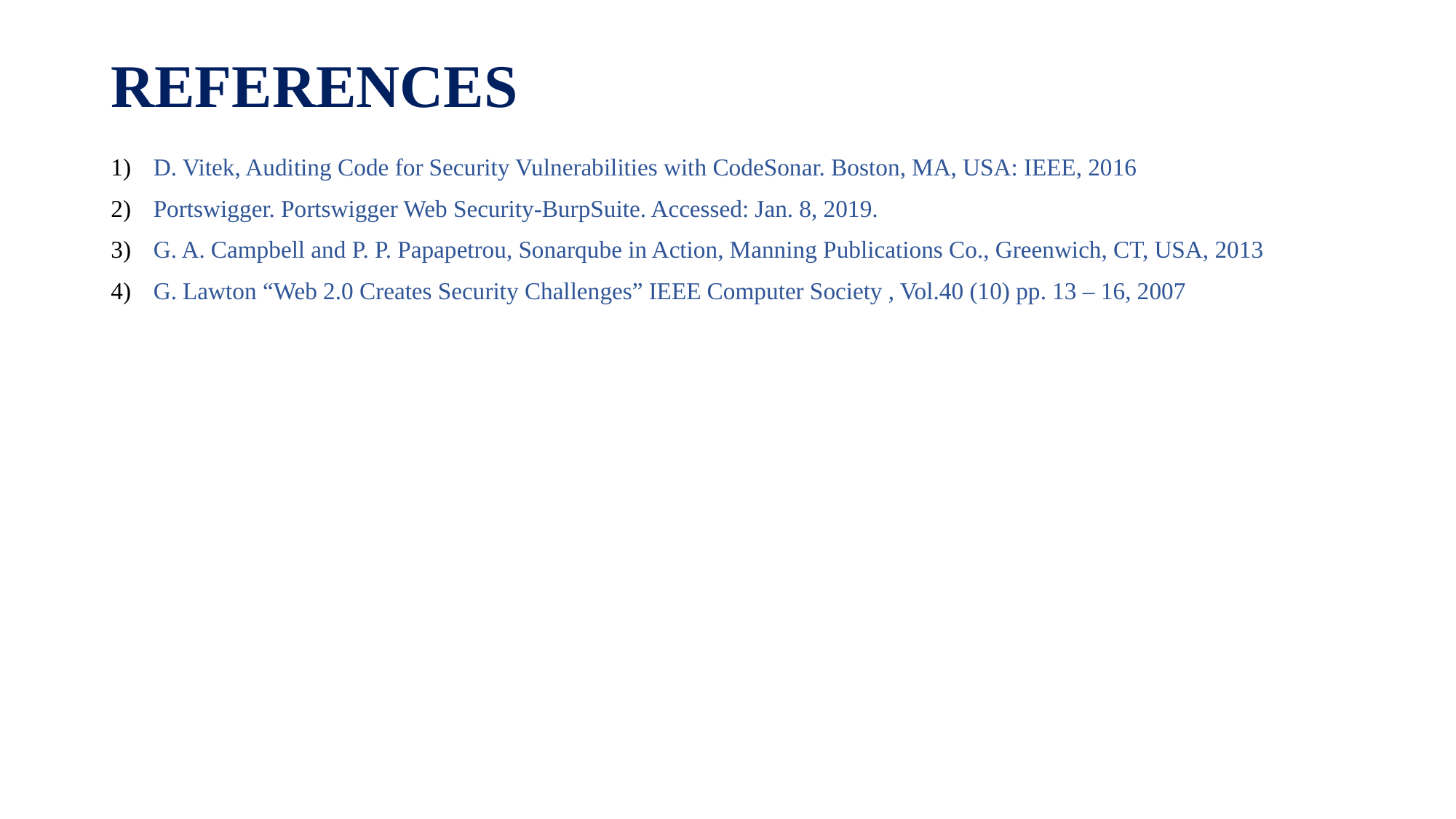

# REFERENCES
D. Vitek, Auditing Code for Security Vulnerabilities with CodeSonar. Boston, MA, USA: IEEE, 2016
Portswigger. Portswigger Web Security-BurpSuite. Accessed: Jan. 8, 2019.
G. A. Campbell and P. P. Papapetrou, Sonarqube in Action, Manning Publications Co., Greenwich, CT, USA, 2013
G. Lawton “Web 2.0 Creates Security Challenges” IEEE Computer Society , Vol.40 (10) pp. 13 – 16, 2007